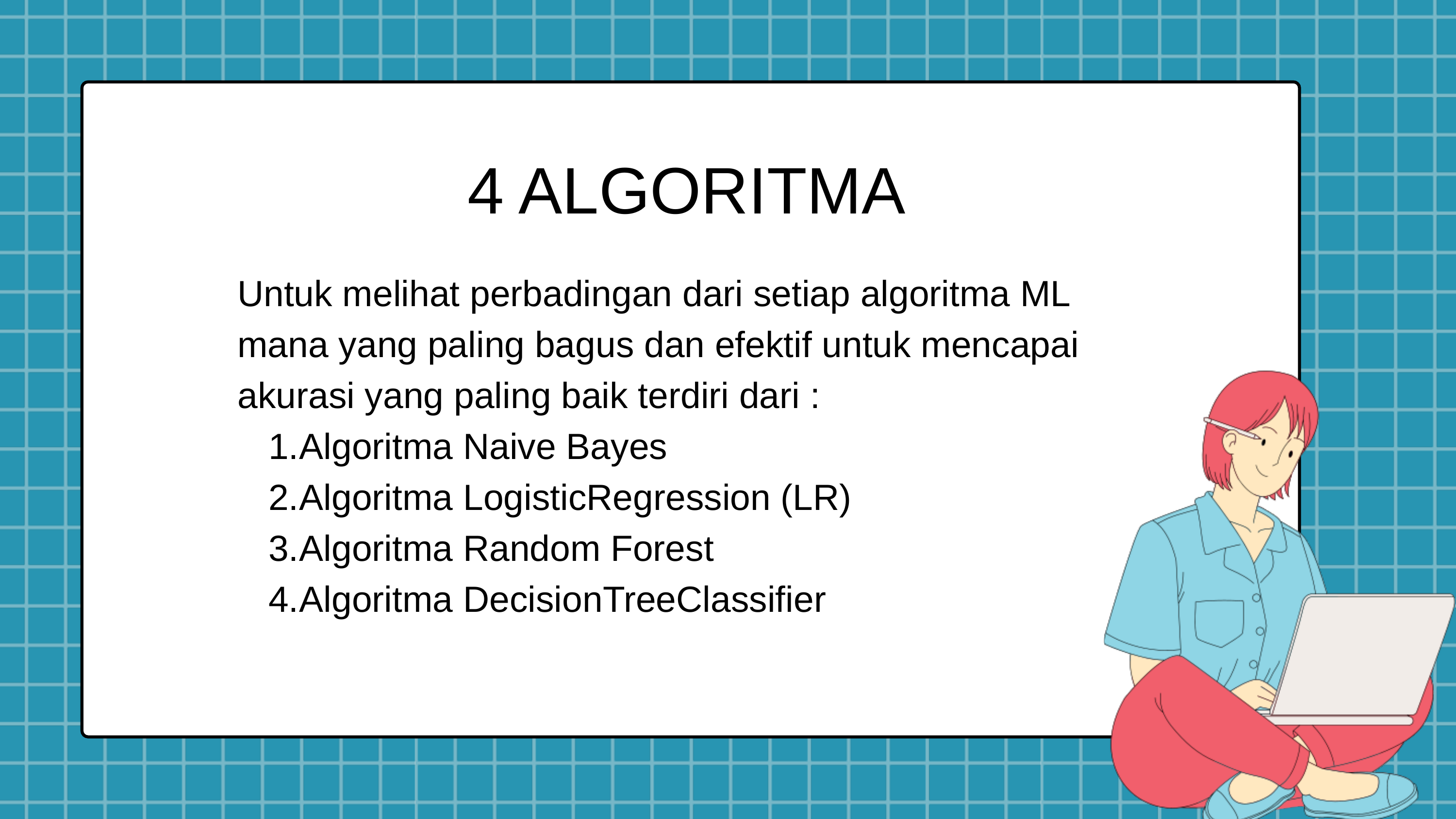

4 ALGORITMA
Untuk melihat perbadingan dari setiap algoritma ML mana yang paling bagus dan efektif untuk mencapai akurasi yang paling baik terdiri dari :
Algoritma Naive Bayes
Algoritma LogisticRegression (LR)
Algoritma Random Forest
Algoritma DecisionTreeClassifier